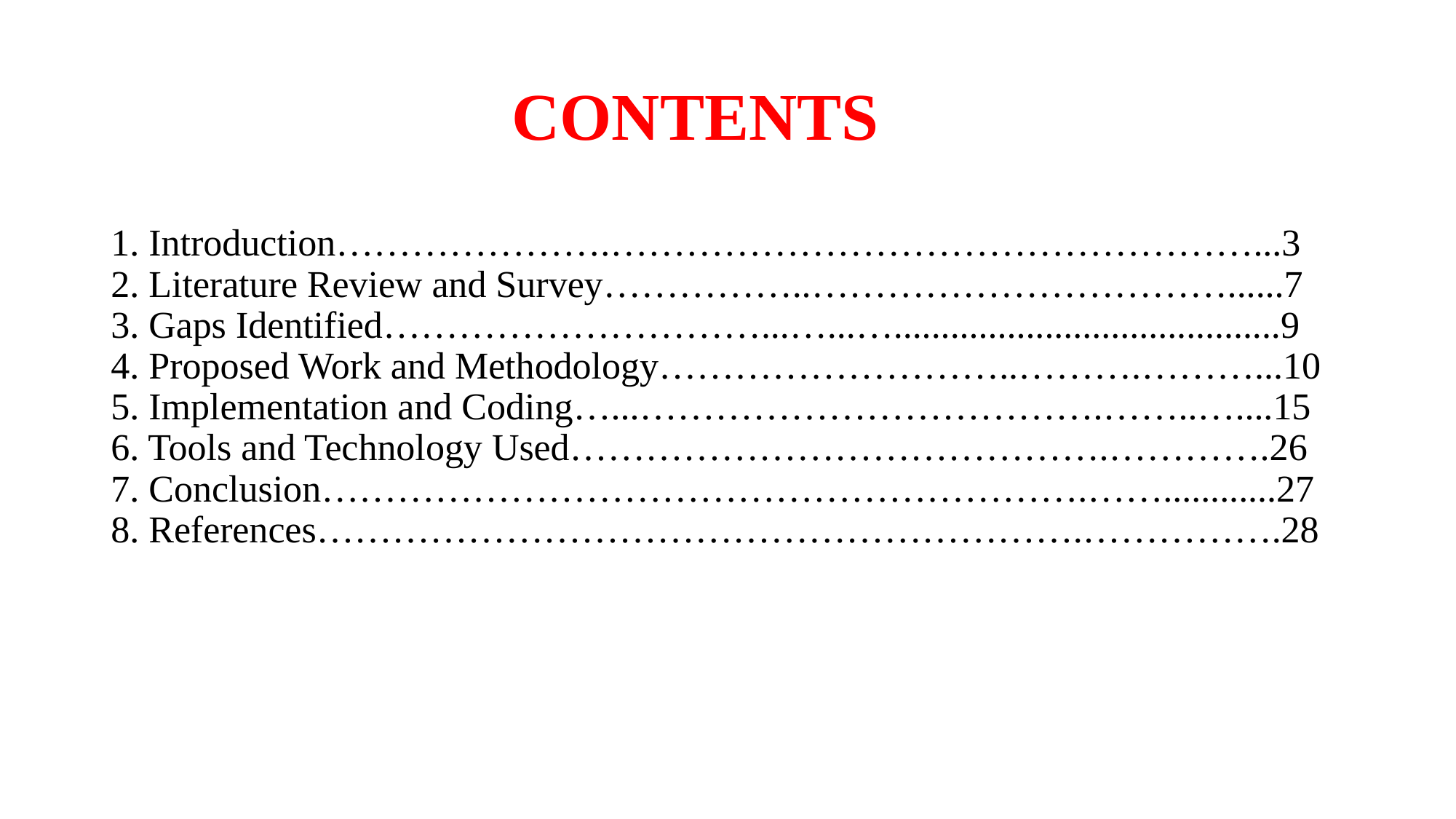

# CONTENTS
1. Introduction………………….……………………………………………...3
2. Literature Review and Survey……………..……………………………......7
3. Gaps Identified…………………………...…...….........................................9
4. Proposed Work and Methodology………………………..……….………...10
5. Implementation and Coding…...……………………………….……..…....15
6. Tools and Technology Used…………………………………….………….26
7. Conclusion…………………………………………………….……............27
8. References…………………………………………………….…………….28